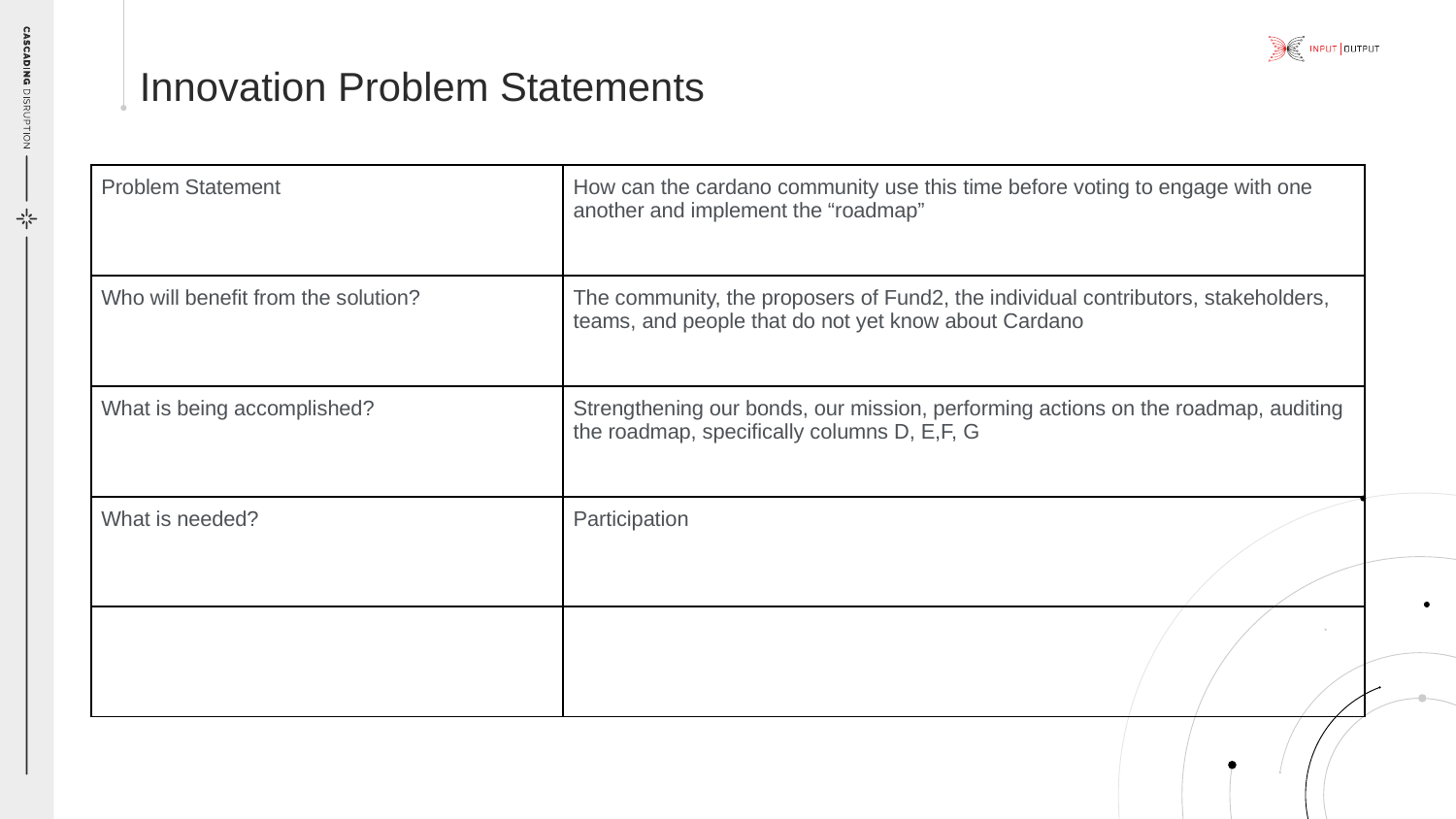

# Innovation Problem Statements
| Problem Statement | How can the cardano community use this time before voting to engage with one another and implement the “roadmap” |
| --- | --- |
| Who will benefit from the solution? | The community, the proposers of Fund2, the individual contributors, stakeholders, teams, and people that do not yet know about Cardano |
| What is being accomplished? | Strengthening our bonds, our mission, performing actions on the roadmap, auditing the roadmap, specifically columns D, E,F, G |
| What is needed? | Participation |
|  |  |